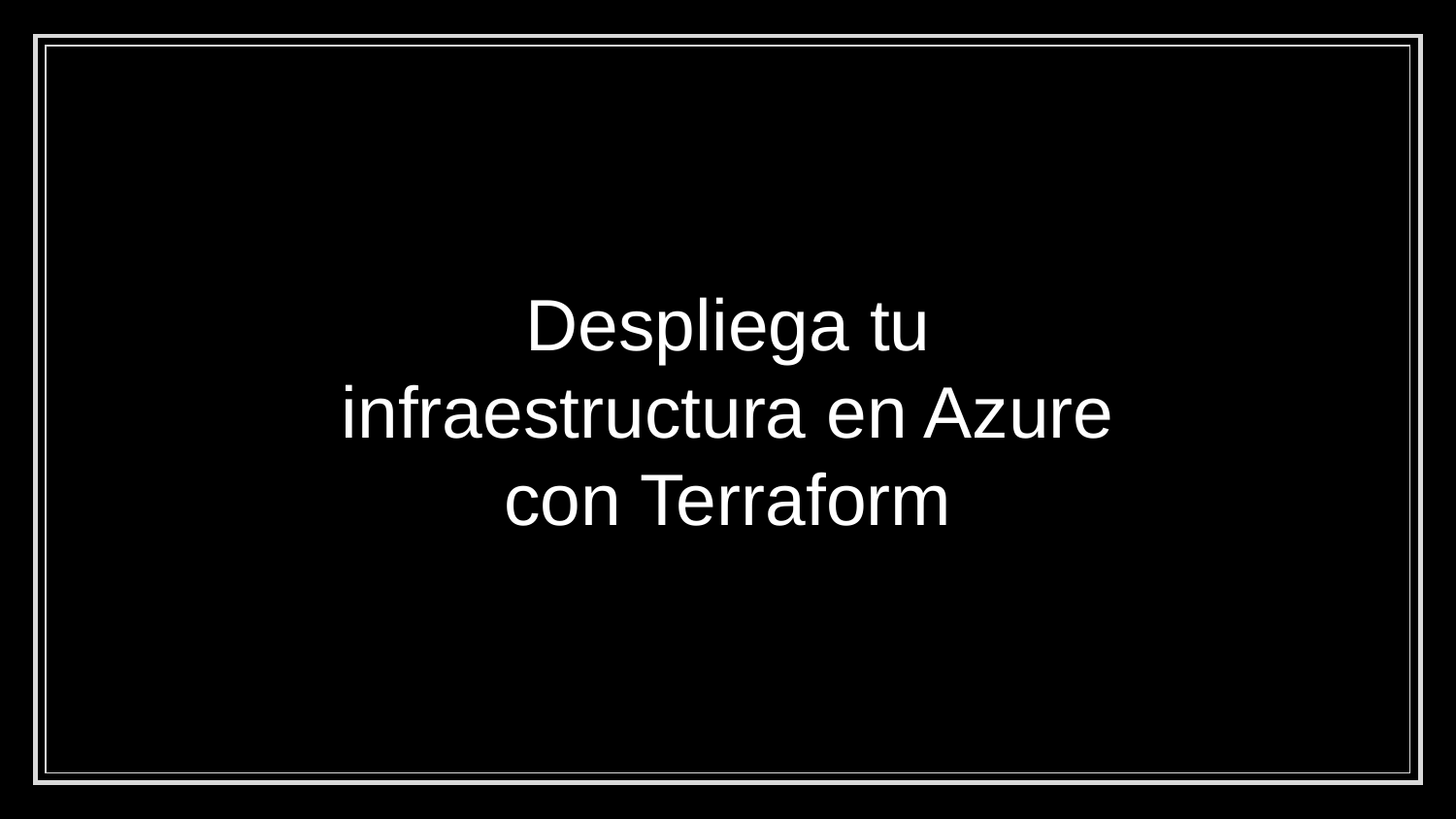

# Despliega tu infraestructura en Azure con Terraform